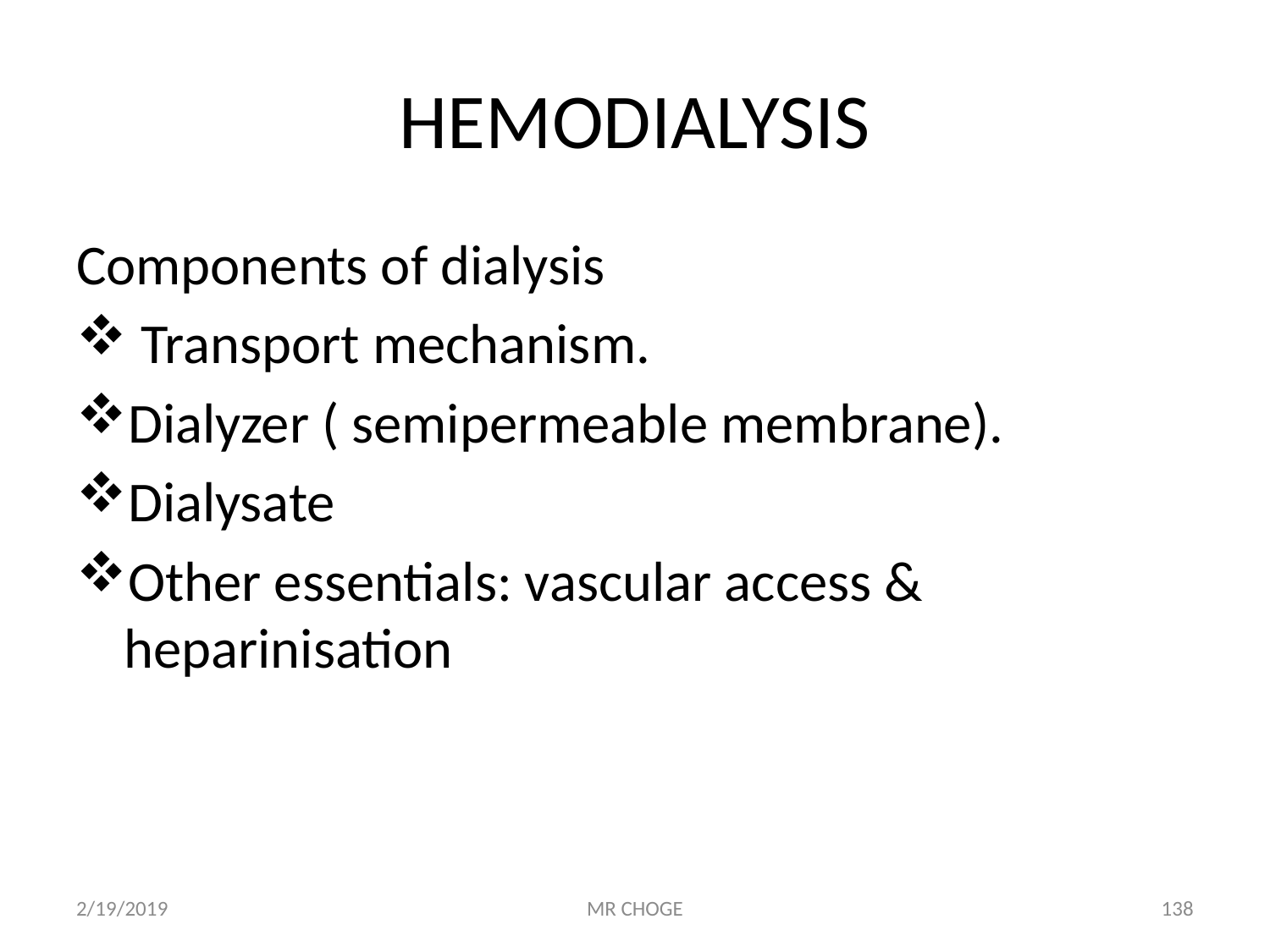

# HEMODIALYSIS
Components of dialysis
 Transport mechanism.
Dialyzer ( semipermeable membrane).
Dialysate
Other essentials: vascular access & heparinisation
2/19/2019
MR CHOGE
138